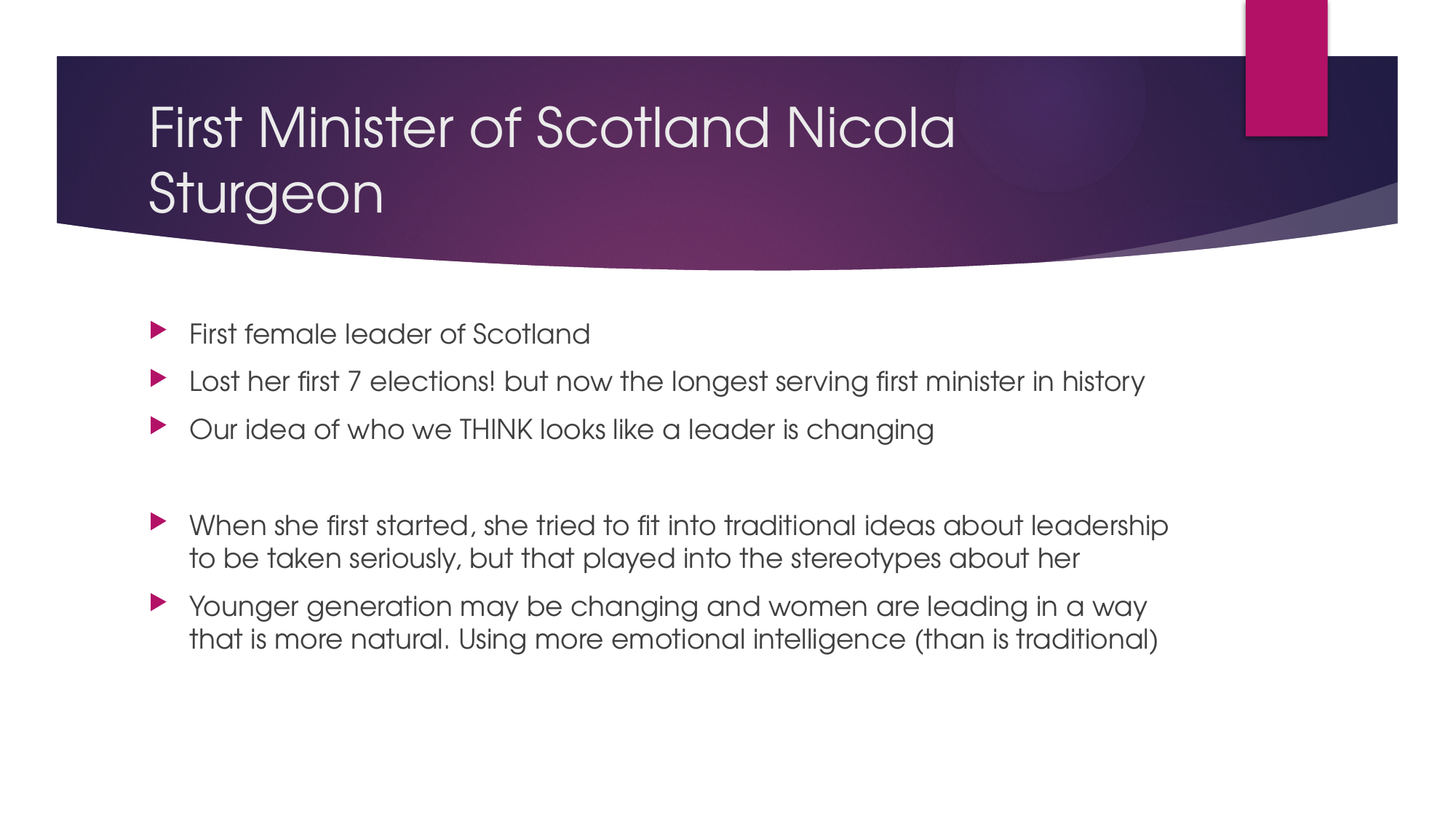

# First Minister of Scotland Nicola Sturgeon
First female leader of Scotland
Lost her first 7 elections! but now the longest serving first minister in history
Our idea of who we THINK looks like a leader is changing

When she first started, she tried to fit into traditional ideas about leadership to be taken seriously, but that played into the stereotypes about her
Younger generation may be changing and women are leading in a way that is more natural. Using more emotional intelligence (than is traditional)